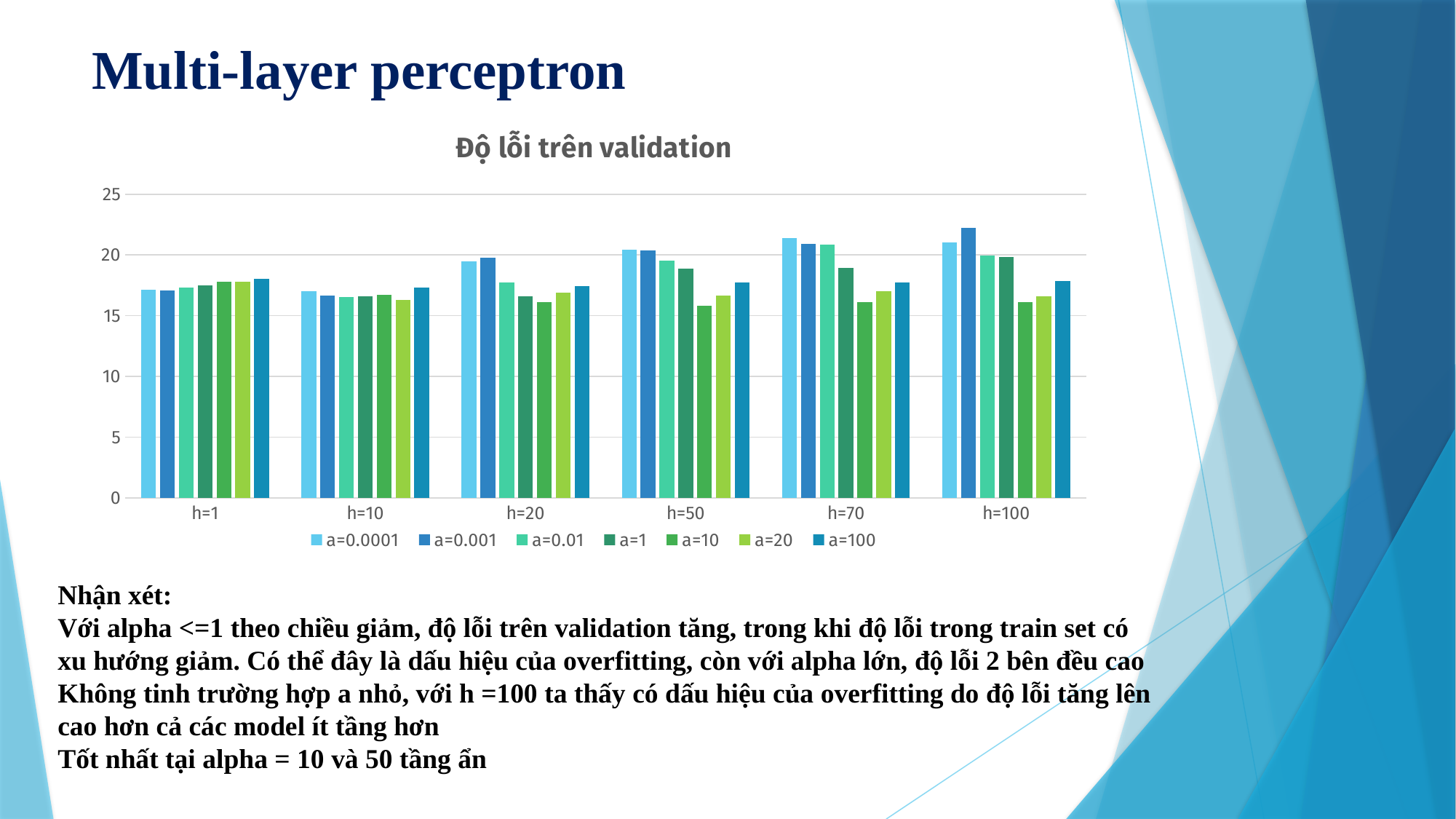

# Multi-layer perceptron

### Chart: Độ lỗi trên validation

| Category | a=0.0001 | a=0.001 | a=0.01 | a=1 | a=10 | a=20 | a=100 |
|---|---|---|---|---|---|---|---|
| h=1 | 17.167102 | 17.101828 | 17.29765 | 17.493473 | 17.819843 | 17.819843 | 18.015666 |
| h=10 | 17.036554 | 16.644909 | 16.51436 | 16.579634 | 16.710183 | 16.318538 | 17.29765 |
| h=20 | 19.451697 | 19.778068 | 17.754569 | 16.579634 | 16.122715 | 16.906005 | 17.428198 |
| h=50 | 20.430809 | 20.365535 | 19.516971 | 18.86423 | 15.796345 | 16.644909 | 17.754569 |
| h=70 | 21.409922 | 20.887728 | 20.822454 | 18.929504 | 16.122715 | 17.036554 | 17.754569 |
| h=100 | 21.018277 | 22.258486 | 19.97389 | 19.843342 | 16.122715 | 16.579634 | 17.885117 |
Nhận xét:
Với alpha <=1 theo chiều giảm, độ lỗi trên validation tăng, trong khi độ lỗi trong train set có xu hướng giảm. Có thể đây là dấu hiệu của overfitting, còn với alpha lớn, độ lỗi 2 bên đều cao
Không tinh trường hợp a nhỏ, với h =100 ta thấy có dấu hiệu của overfitting do độ lỗi tăng lên cao hơn cả các model ít tầng hơn
Tốt nhất tại alpha = 10 và 50 tầng ẩn